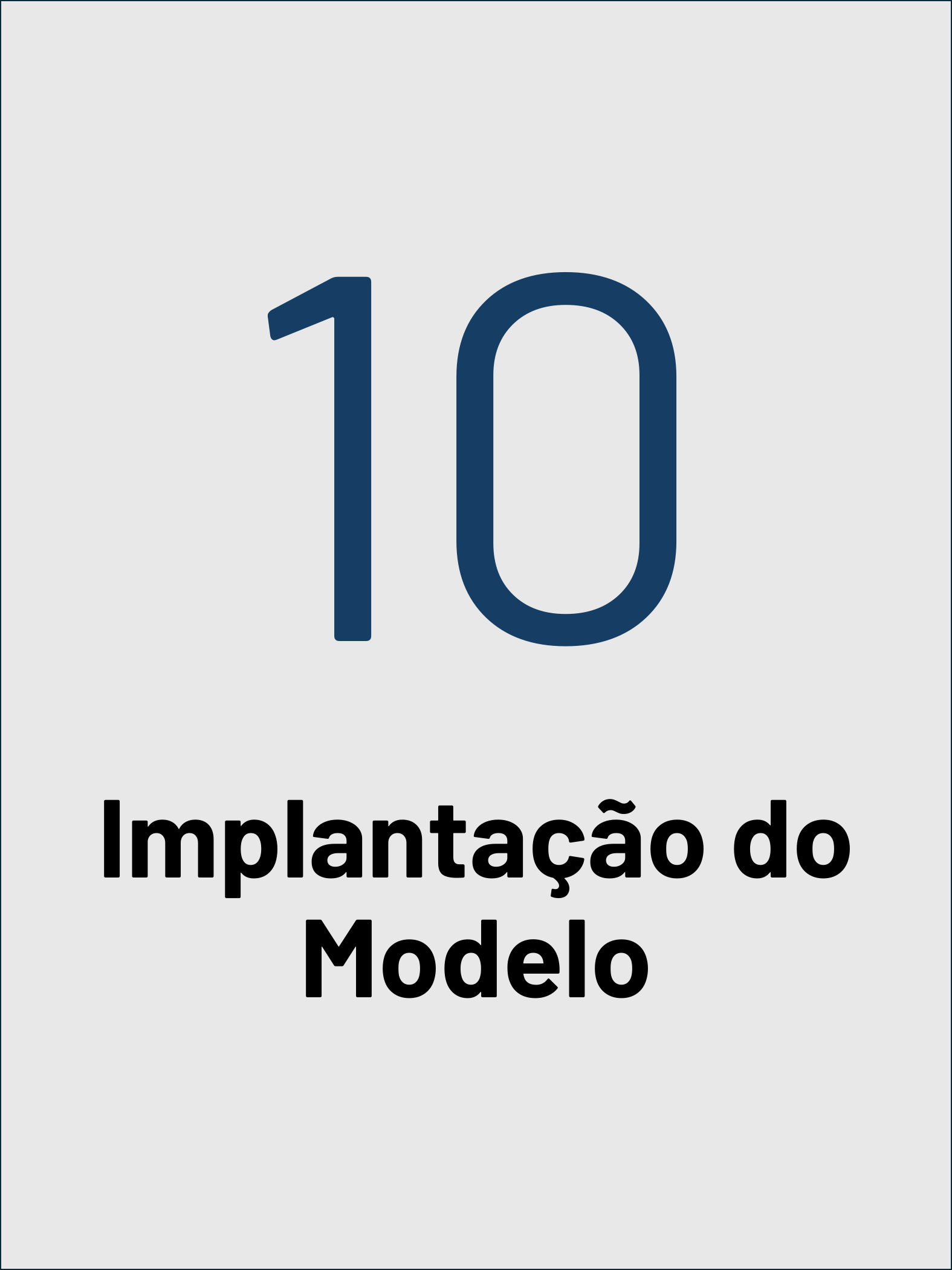

10
# Implantação do Modelo
Descomplicando Data Science - Rodrigo Alves
43